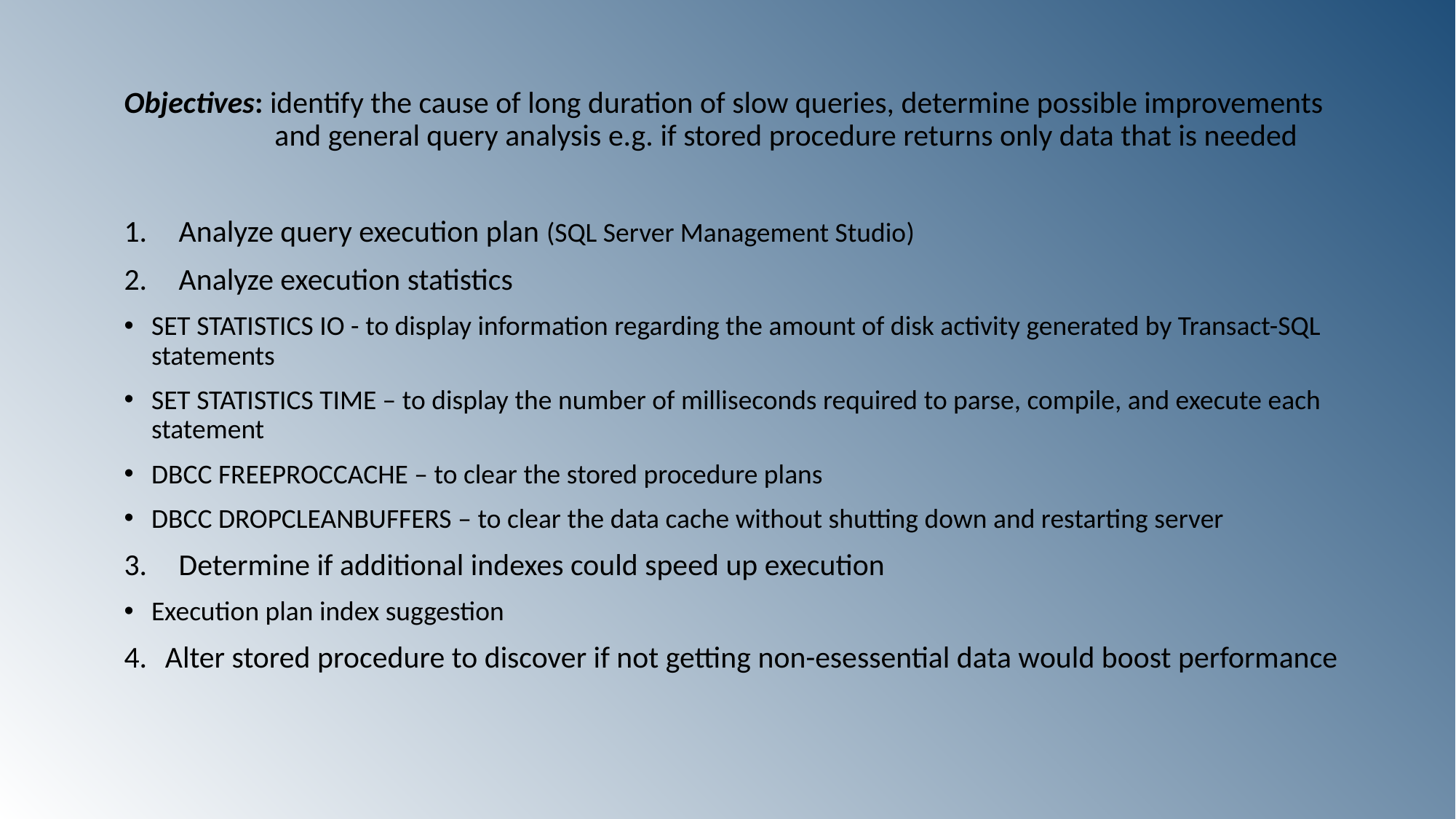

Objectives: identify the cause of long duration of slow queries, determine possible improvements        	      and general query analysis e.g. if stored procedure returns only data that is needed

Analyze query execution plan (SQL Server Management Studio)
Analyze execution statistics
SET STATISTICS IO - to display information regarding the amount of disk activity generated by Transact-SQL statements
SET STATISTICS TIME – to display the number of milliseconds required to parse, compile, and execute each statement
DBCC FREEPROCCACHE – to clear the stored procedure plans
DBCC DROPCLEANBUFFERS – to clear the data cache without shutting down and restarting server
Determine if additional indexes could speed up execution
Execution plan index suggestion
Alter stored procedure to discover if not getting non-esessential data would boost performance